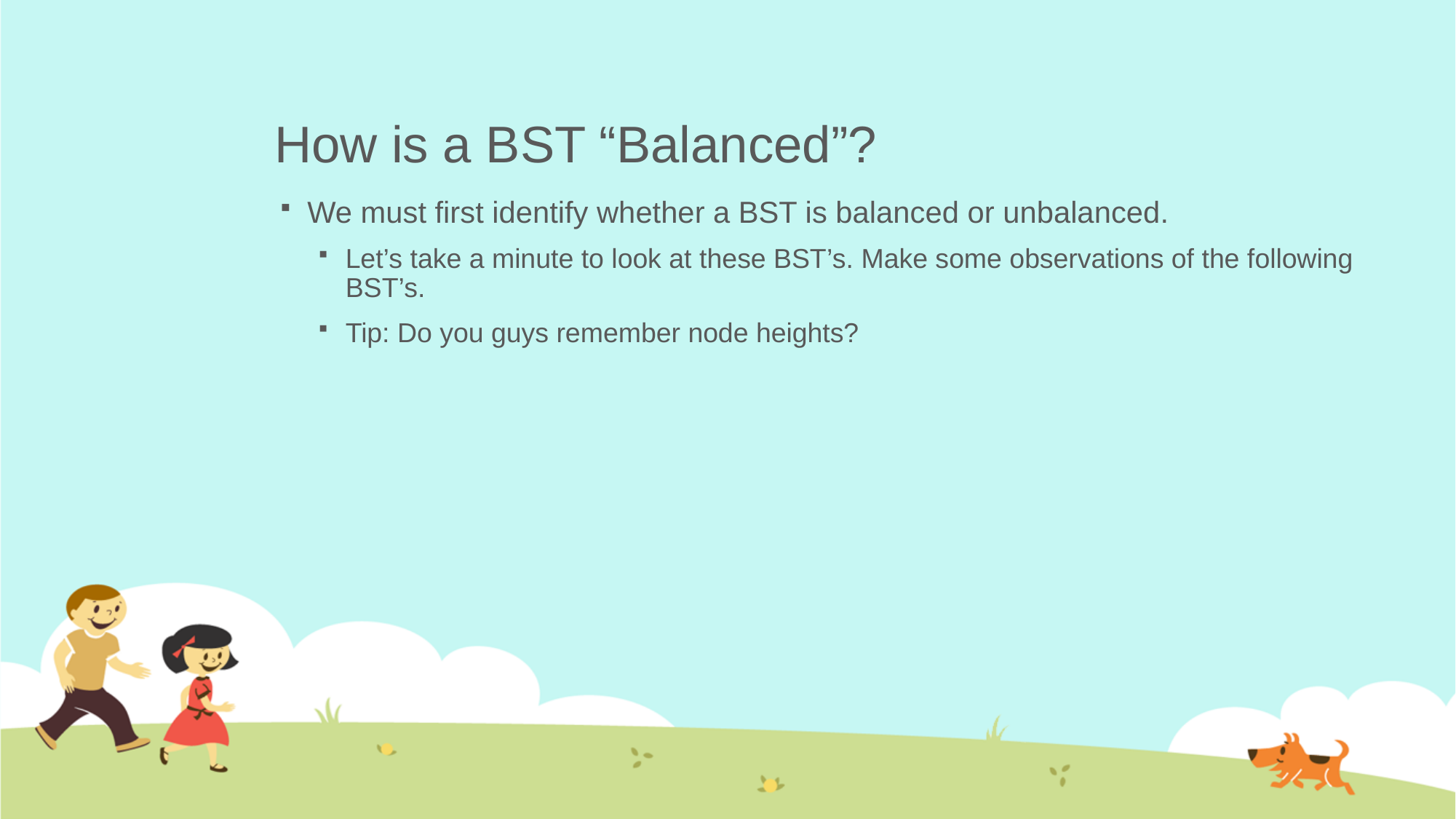

# How is a BST “Balanced”?
We must first identify whether a BST is balanced or unbalanced.
Let’s take a minute to look at these BST’s. Make some observations of the following BST’s.
Tip: Do you guys remember node heights?